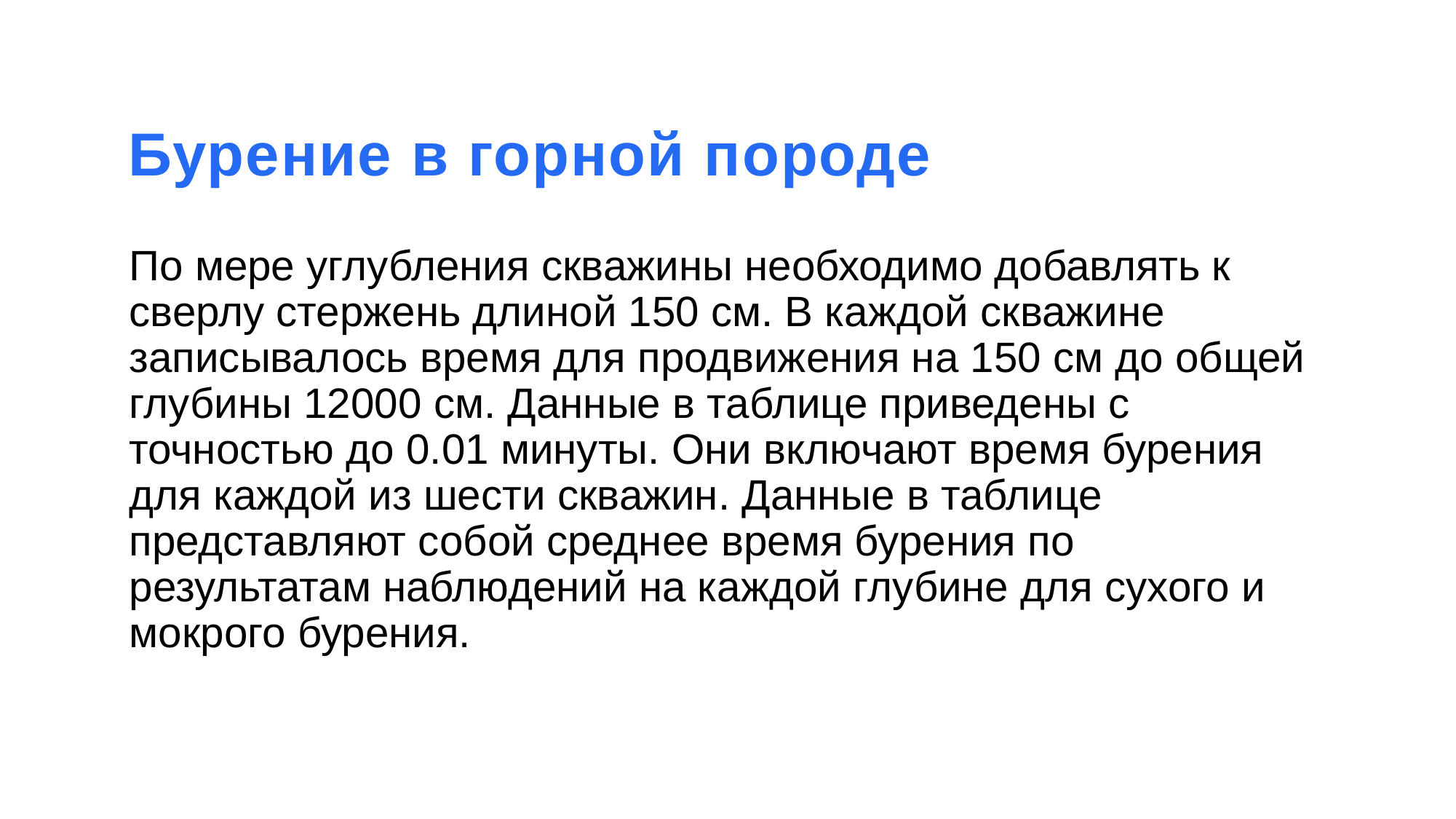

Бурение в горной породе
По мере углубления скважины необходимо добавлять к сверлу стержень длиной 150 см. В каждой скважине записывалось время для продвижения на 150 см до общей глубины 12000 см. Данные в таблице приведены с точностью до 0.01 минуты. Они включают время бурения для каждой из шести скважин. Данные в таблице представляют собой среднее время бурения по результатам наблюдений на каждой глубине для сухого и мокрого бурения.